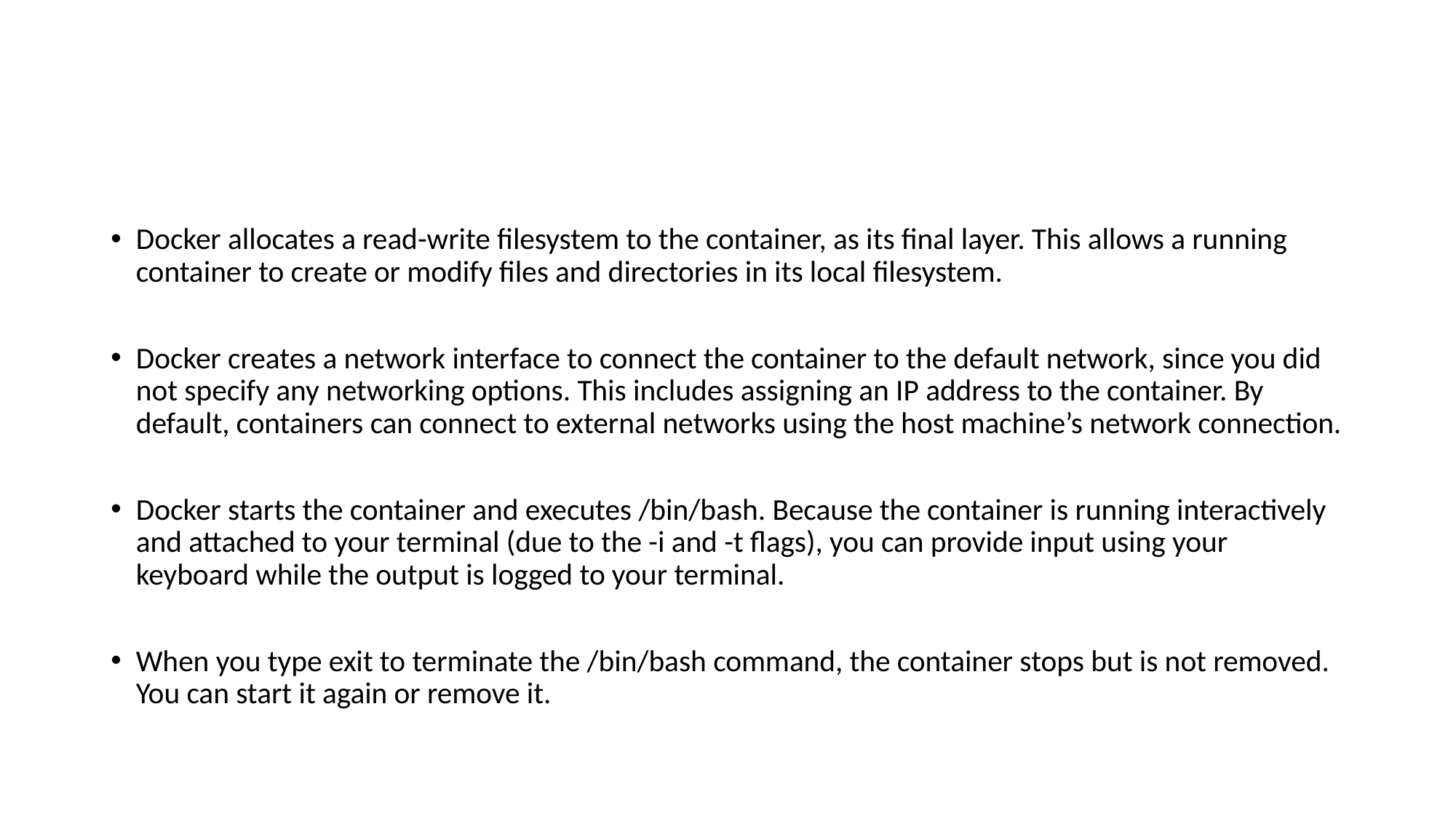

#
Docker allocates a read-write filesystem to the container, as its final layer. This allows a running container to create or modify files and directories in its local filesystem.

Docker creates a network interface to connect the container to the default network, since you did not specify any networking options. This includes assigning an IP address to the container. By default, containers can connect to external networks using the host machine’s network connection.

Docker starts the container and executes /bin/bash. Because the container is running interactively and attached to your terminal (due to the -i and -t flags), you can provide input using your keyboard while the output is logged to your terminal.

When you type exit to terminate the /bin/bash command, the container stops but is not removed. You can start it again or remove it.